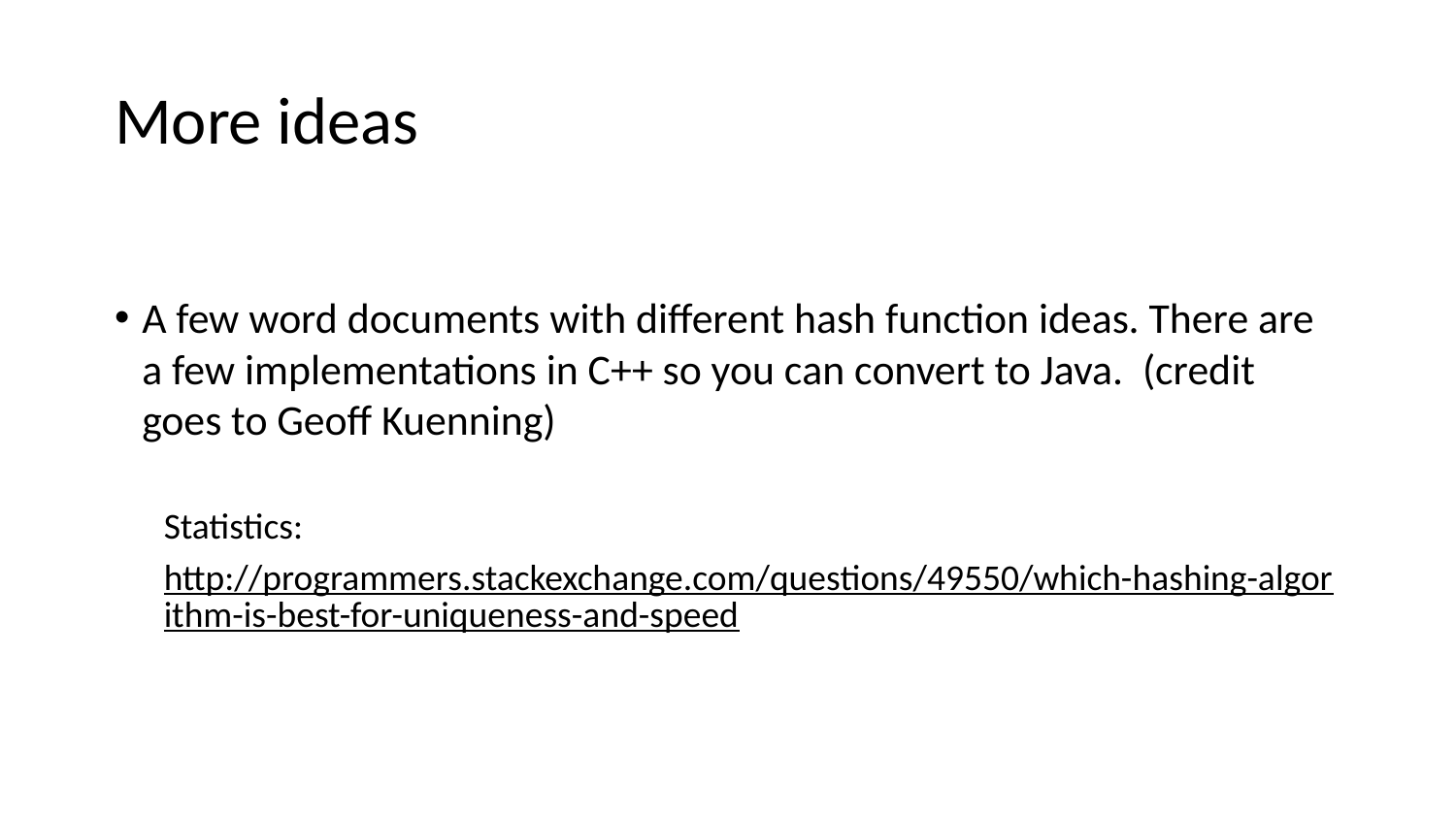

# More ideas

A few word documents with different hash function ideas. There are a few implementations in C++ so you can convert to Java.  (credit goes to Geoff Kuenning)

Statistics:
http://programmers.stackexchange.com/questions/49550/which-hashing-algorithm-is-best-for-uniqueness-and-speed